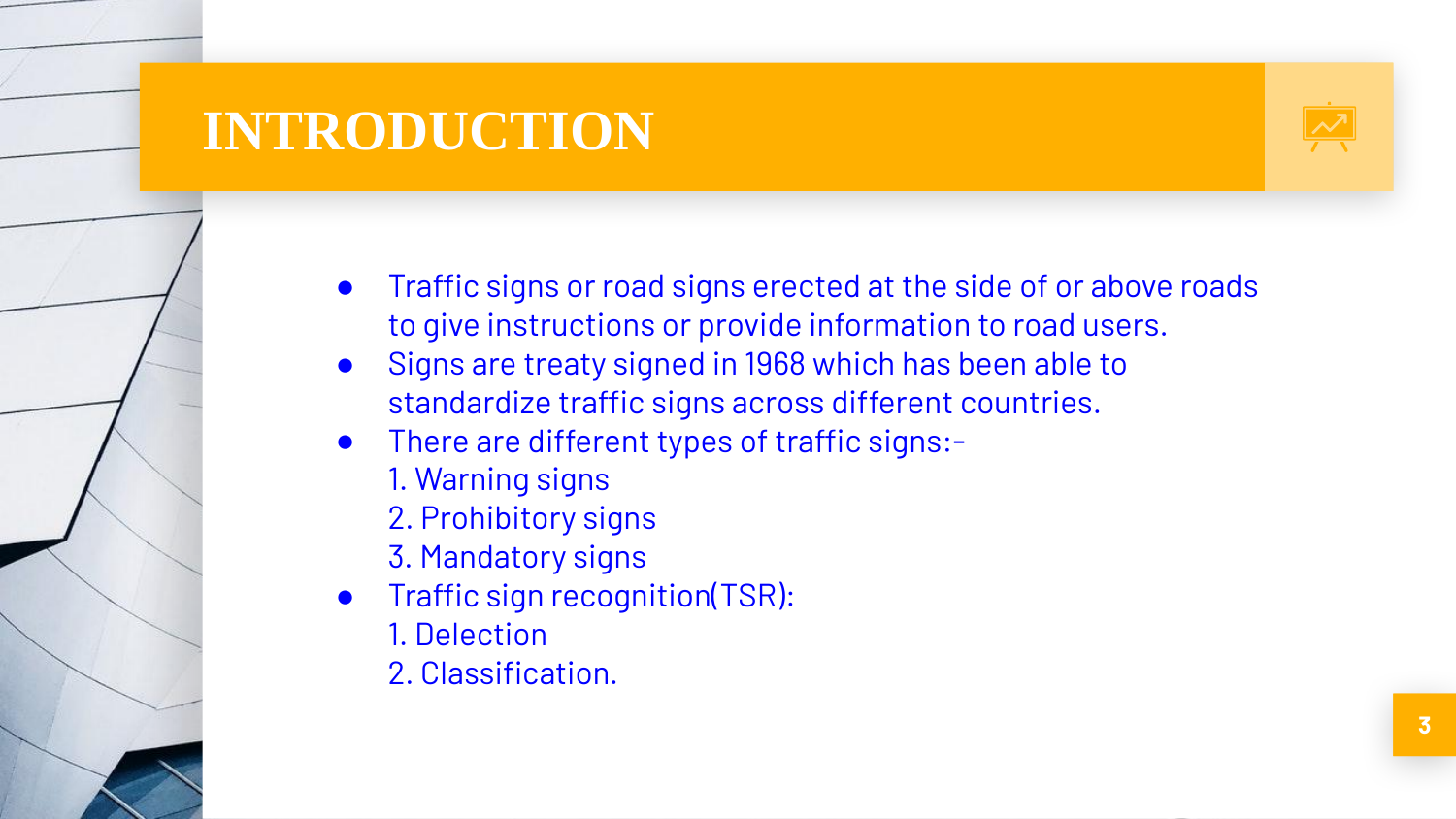

# INTRODUCTION

Traffic signs or road signs erected at the side of or above roads to give instructions or provide information to road users.
Signs are treaty signed in 1968 which has been able to standardize traffic signs across different countries.
There are different types of traffic signs:-
1. Warning signs
2. Prohibitory signs
3. Mandatory signs
Traffic sign recognition(TSR):
1. Delection
2. Classification.

3